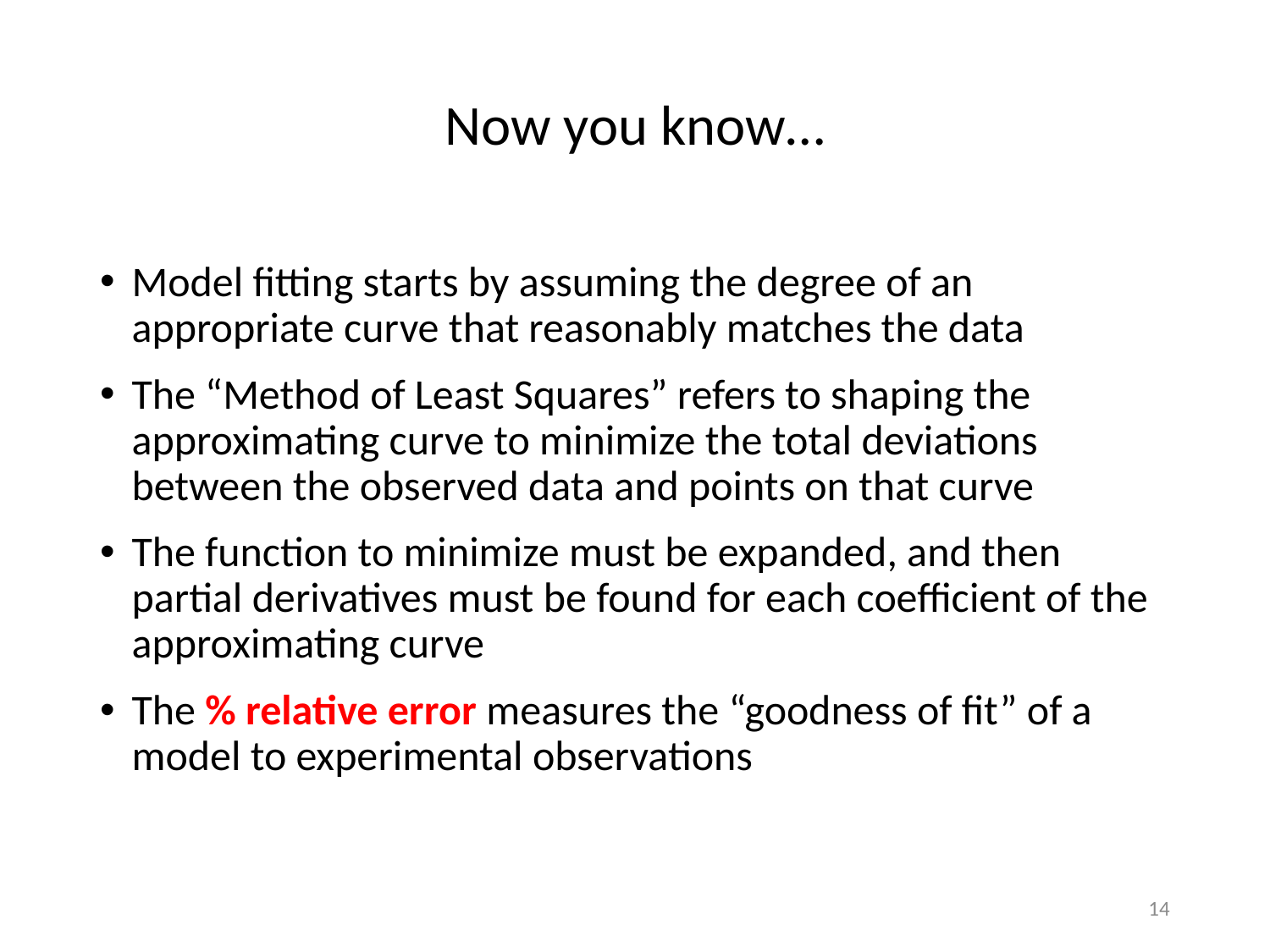

# Now you know…
Model fitting starts by assuming the degree of an appropriate curve that reasonably matches the data
The “Method of Least Squares” refers to shaping the approximating curve to minimize the total deviations between the observed data and points on that curve
The function to minimize must be expanded, and then partial derivatives must be found for each coefficient of the approximating curve
The % relative error measures the “goodness of fit” of a model to experimental observations

14